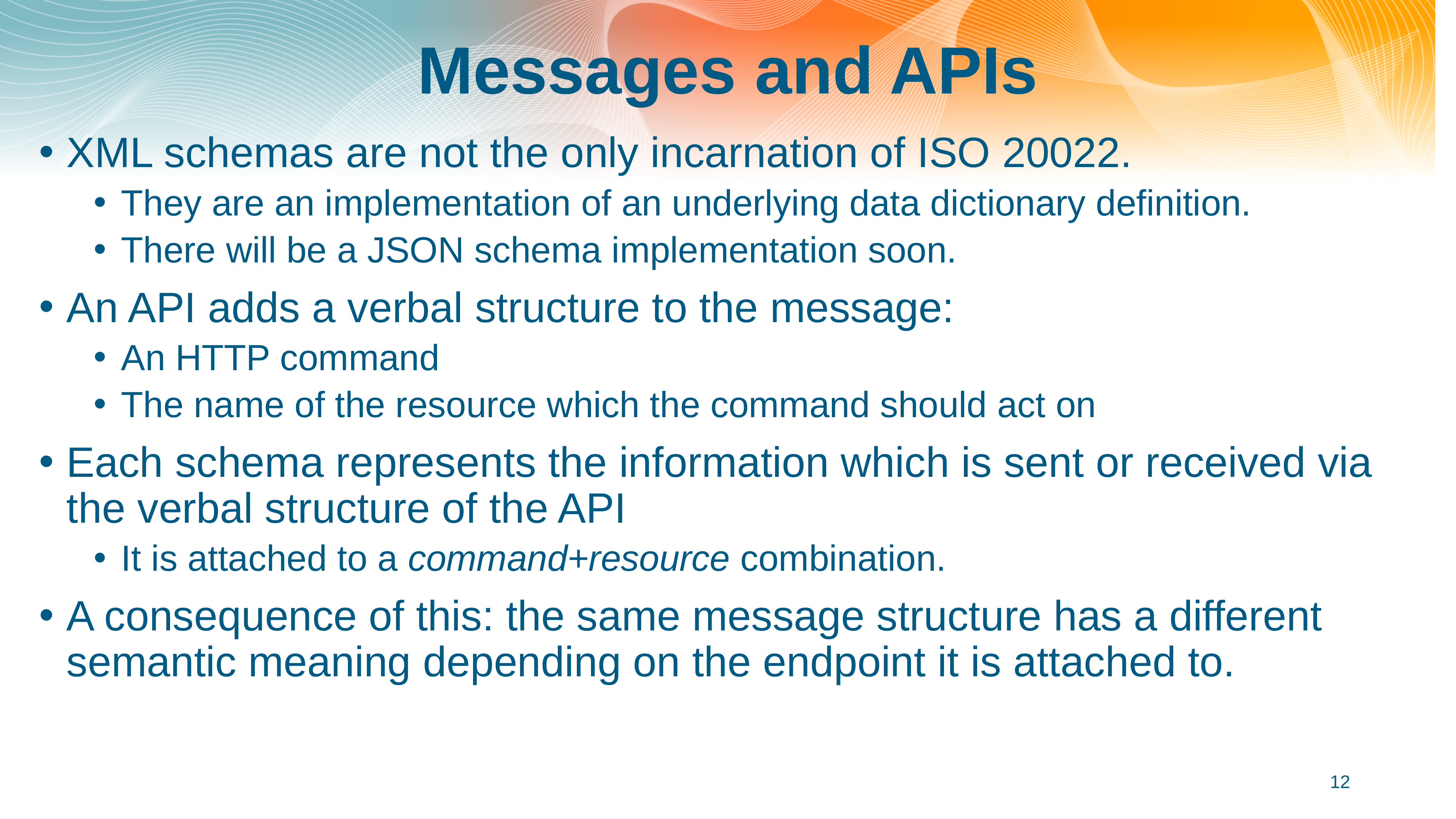

# Messages and APIs
XML schemas are not the only incarnation of ISO 20022.
They are an implementation of an underlying data dictionary definition.
There will be a JSON schema implementation soon.
An API adds a verbal structure to the message:
An HTTP command
The name of the resource which the command should act on
Each schema represents the information which is sent or received via the verbal structure of the API
It is attached to a command+resource combination.
A consequence of this: the same message structure has a different semantic meaning depending on the endpoint it is attached to.

12